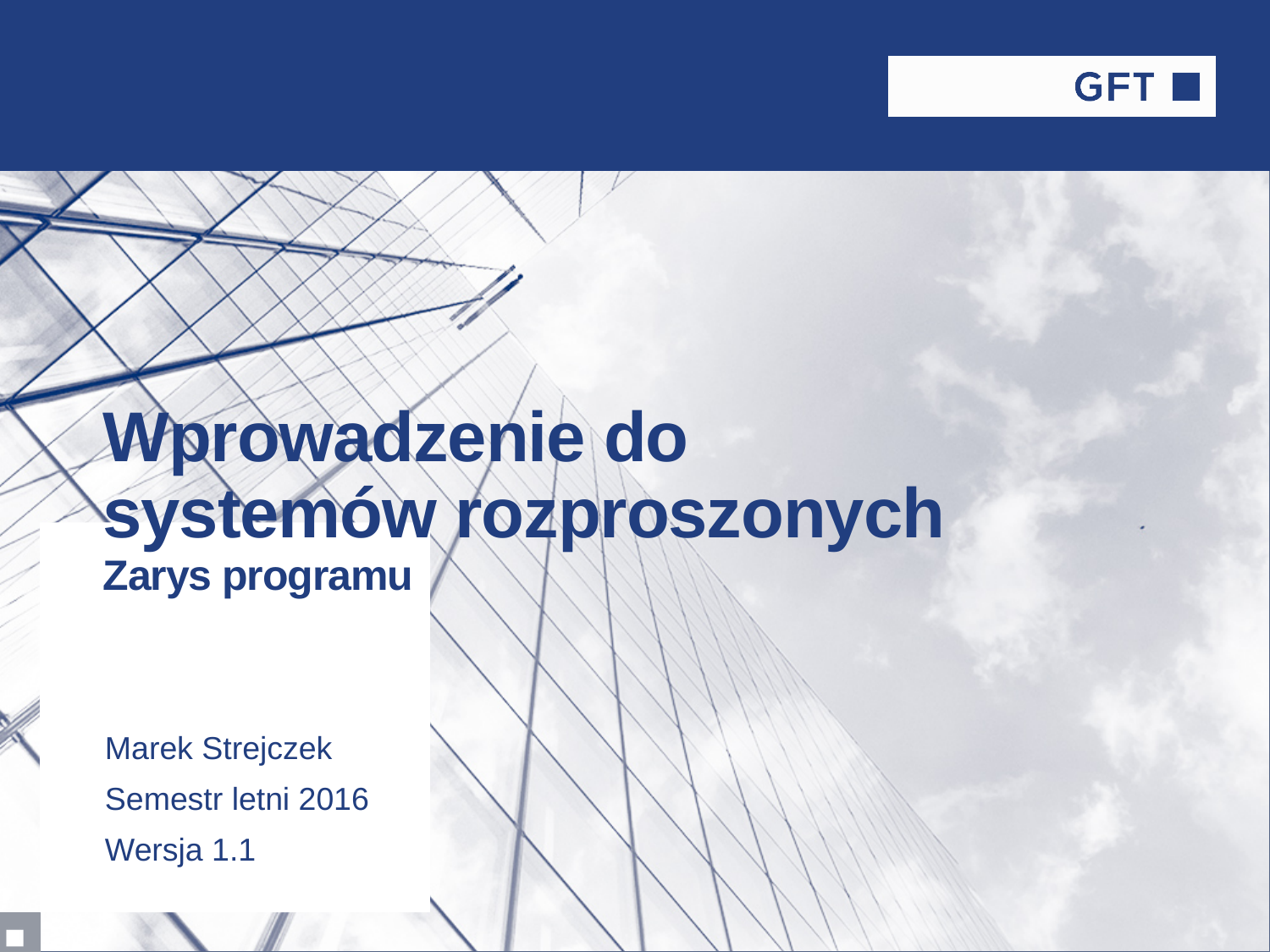

# Wprowadzenie do systemów rozproszonych Zarys programu
Marek Strejczek
Semestr letni 2016
Wersja 1.1